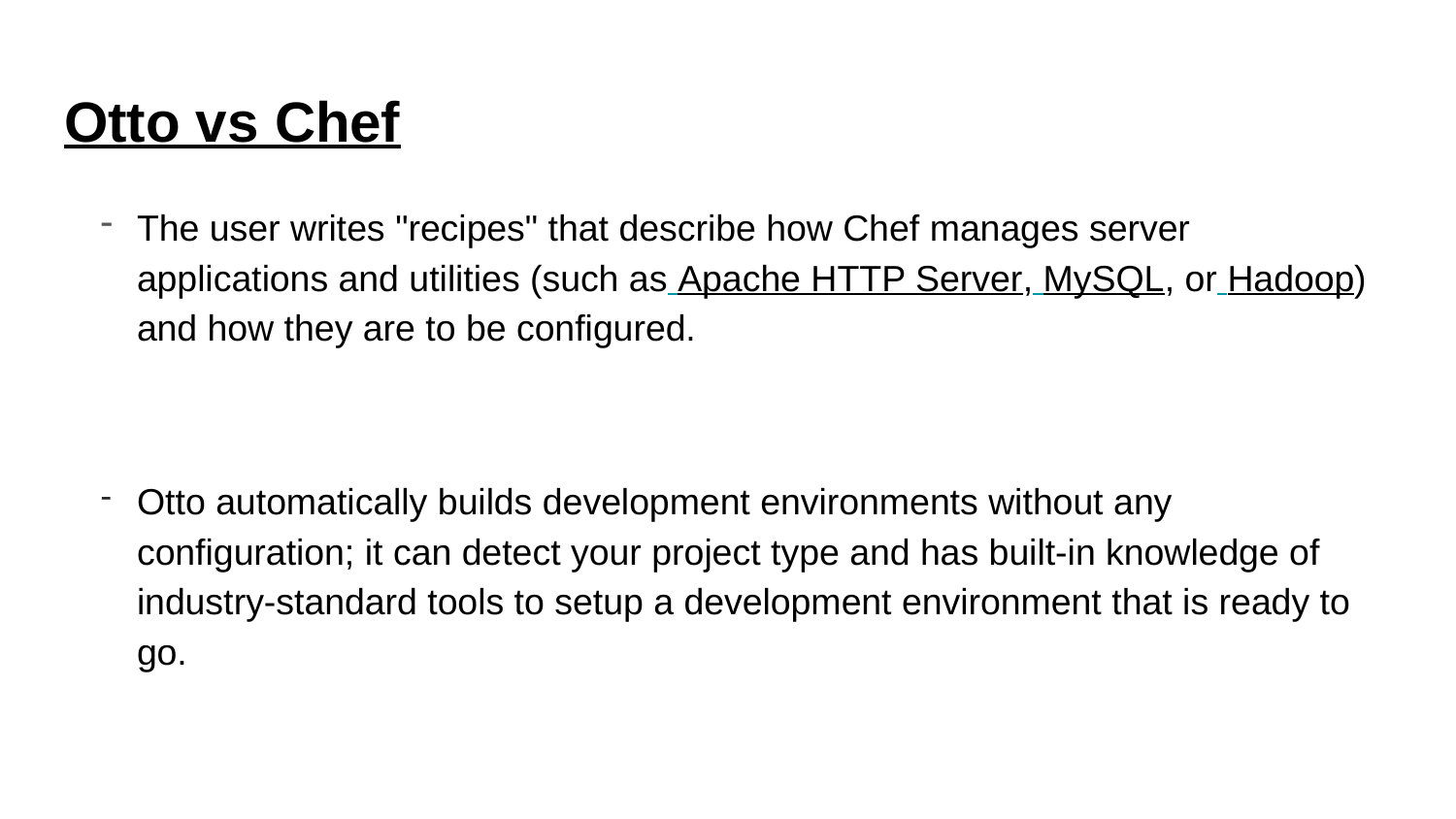

# Otto vs Chef
The user writes "recipes" that describe how Chef manages server applications and utilities (such as Apache HTTP Server, MySQL, or Hadoop) and how they are to be configured.

Otto automatically builds development environments without any configuration; it can detect your project type and has built-in knowledge of industry-standard tools to setup a development environment that is ready to go.